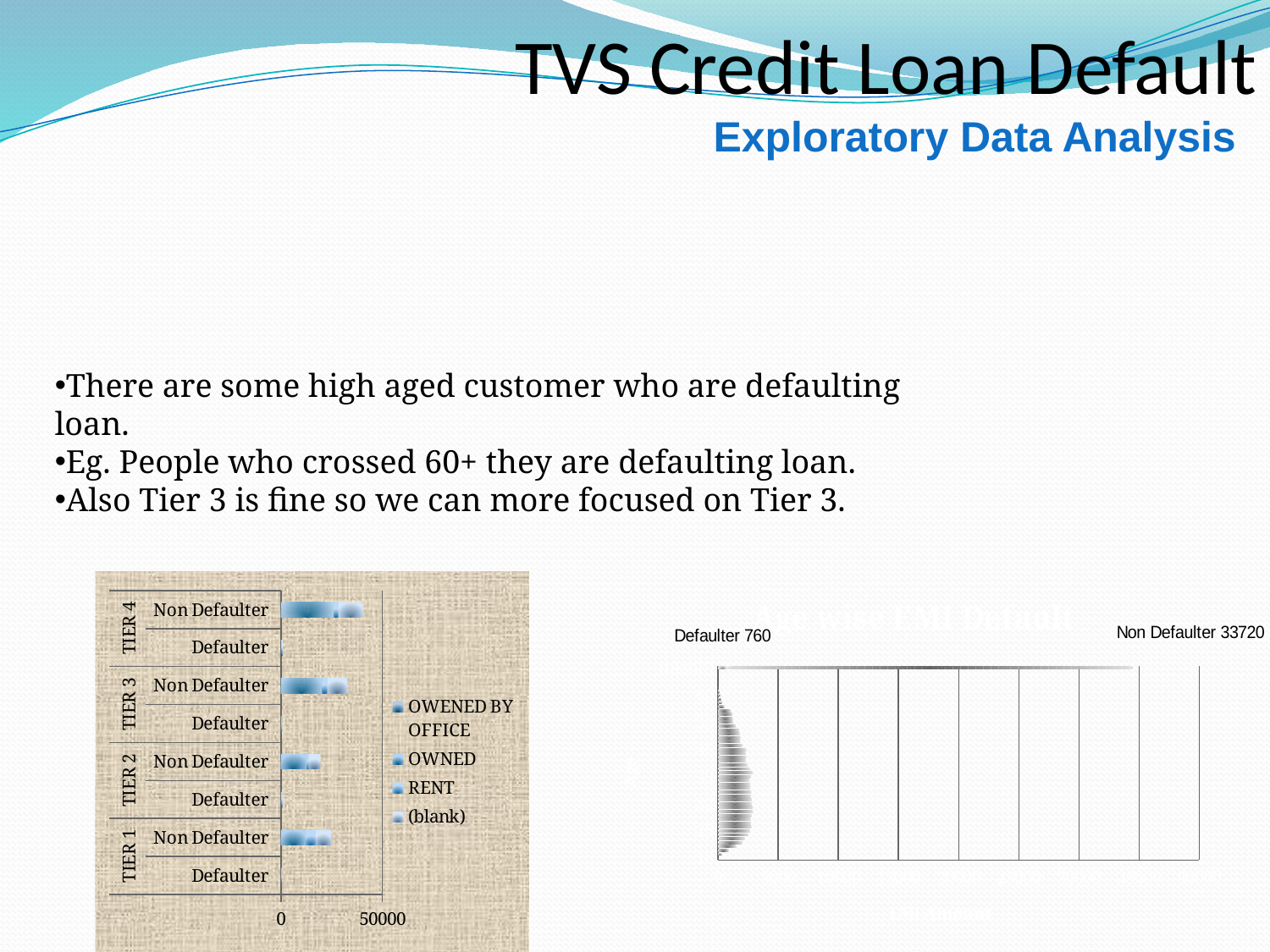

TVS Credit Loan Default
Exploratory Data Analysis
There are some high aged customer who are defaulting loan.
Eg. People who crossed 60+ they are defaulting loan.
Also Tier 3 is fine so we can more focused on Tier 3.

### Chart

| Category | OWENED BY OFFICE | OWNED | RENT | (blank) |
|---|---|---|---|---|
| Defaulter | 1.0 | 260.0 | 111.0 | 154.0 |
| Non Defaulter | 37.0 | 12311.0 | 4851.0 | 7443.0 |
| Defaulter | 1.0 | 502.0 | 30.0 | 223.0 |
| Non Defaulter | 25.0 | 12702.0 | 1001.0 | 5635.0 |
| Defaulter | 1.0 | 343.0 | 41.0 | 158.0 |
| Non Defaulter | 28.0 | 20260.0 | 2645.0 | 9702.0 |
| Defaulter | None | 524.0 | 27.0 | 238.0 |
| Non Defaulter | 24.0 | 26111.0 | 2295.0 | 11844.0 |

### Chart: Age wise EMI Default

| Category | Defaulter | Non Defaulter |
|---|---|---|
| 18 | None | 14.0 |
| 19 | 6.0 | 295.0 |
| 20 | 23.0 | 862.0 |
| 21 | 52.0 | 1461.0 |
| 22 | 70.0 | 1944.0 |
| 23 | 70.0 | 2151.0 |
| 24 | 76.0 | 2462.0 |
| 25 | 89.0 | 2578.0 |
| 26 | 75.0 | 2719.0 |
| 27 | 85.0 | 2658.0 |
| 28 | 78.0 | 2638.0 |
| 29 | 91.0 | 2702.0 |
| 30 | 65.0 | 2828.0 |
| 31 | 67.0 | 2829.0 |
| 32 | 55.0 | 2758.0 |
| 33 | 71.0 | 2738.0 |
| 34 | 71.0 | 2667.0 |
| 35 | 54.0 | 2719.0 |
| 36 | 42.0 | 2621.0 |
| 37 | 55.0 | 2619.0 |
| 38 | 53.0 | 2548.0 |
| 39 | 54.0 | 2679.0 |
| 40 | 56.0 | 2826.0 |
| 41 | 55.0 | 2595.0 |
| 42 | 41.0 | 2402.0 |
| 43 | 38.0 | 2287.0 |
| 44 | 45.0 | 2295.0 |
| 45 | 43.0 | 2266.0 |
| 46 | 45.0 | 2295.0 |
| 47 | 29.0 | 2002.0 |
| 48 | 33.0 | 1823.0 |
| 49 | 31.0 | 1836.0 |
| 50 | 25.0 | 1788.0 |
| 51 | 24.0 | 1717.0 |
| 52 | 16.0 | 1467.0 |
| 53 | 18.0 | 1255.0 |
| 54 | 11.0 | 1211.0 |
| 55 | 14.0 | 1190.0 |
| 56 | 11.0 | 1043.0 |
| 57 | 6.0 | 535.0 |
| 58 | 8.0 | 326.0 |
| 59 | 1.0 | 268.0 |
| 60 | None | 174.0 |
| 61 | 1.0 | 92.0 |
| 62 | 1.0 | 6.0 |
| 63 | None | 1.0 |
| 65 | None | 1.0 |
| 66 | None | 1.0 |
| 67 | None | 2.0 |
| (blank) | 760.0 | 33720.0 |